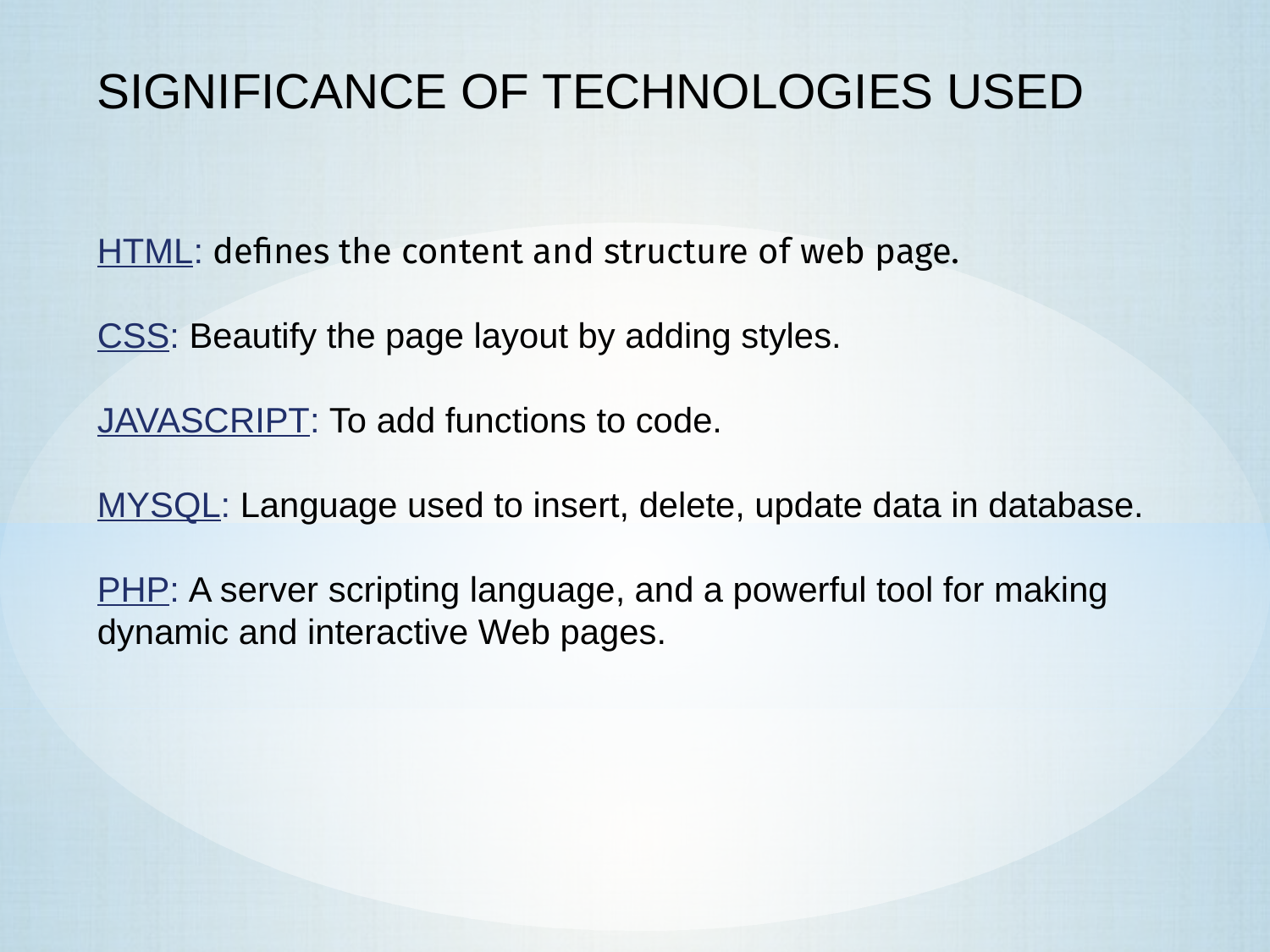

SIGNIFICANCE OF TECHNOLOGIES USED
HTML: defines the content and structure of web page.

CSS: Beautify the page layout by adding styles.

JAVASCRIPT: To add functions to code.

MYSQL: Language used to insert, delete, update data in database.

PHP: A server scripting language, and a powerful tool for making dynamic and interactive Web pages.